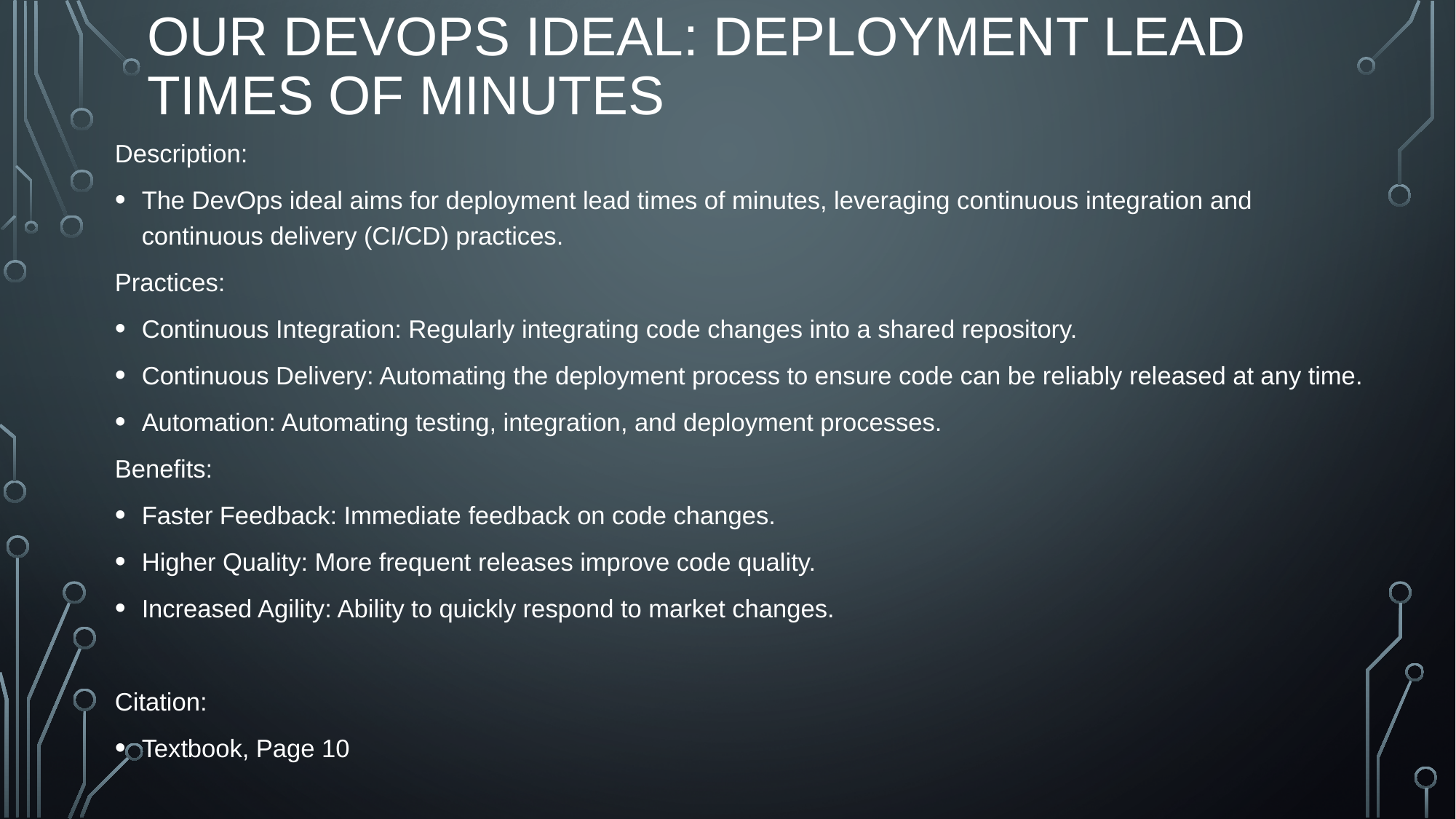

# Our DevOps Ideal: Deployment Lead Times of Minutes
Description:
The DevOps ideal aims for deployment lead times of minutes, leveraging continuous integration and continuous delivery (CI/CD) practices.
Practices:
Continuous Integration: Regularly integrating code changes into a shared repository.
Continuous Delivery: Automating the deployment process to ensure code can be reliably released at any time.
Automation: Automating testing, integration, and deployment processes.
Benefits:
Faster Feedback: Immediate feedback on code changes.
Higher Quality: More frequent releases improve code quality.
Increased Agility: Ability to quickly respond to market changes.

Citation:
Textbook, Page 10